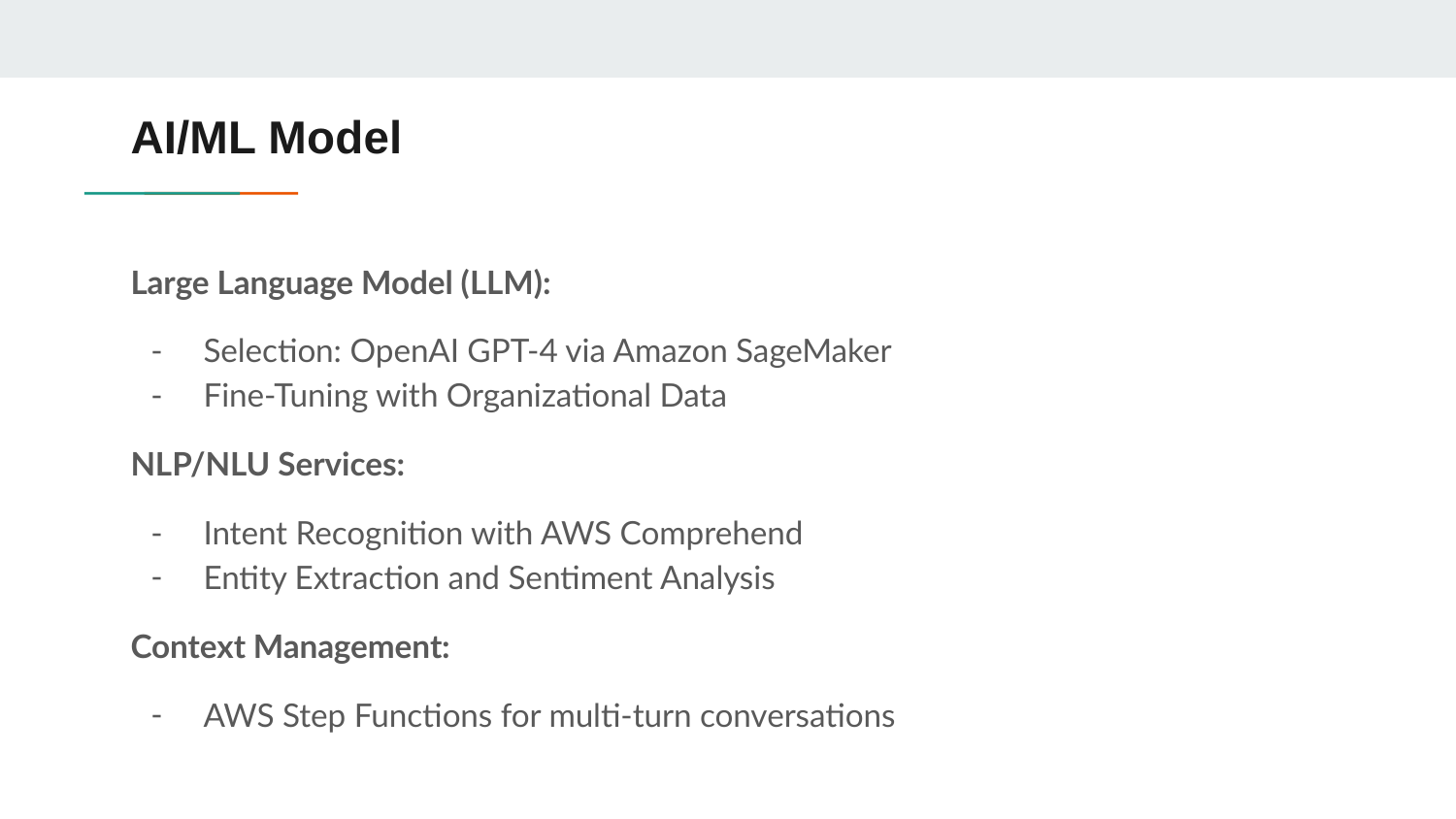

# AI/ML Model
Large Language Model (LLM):
Selection: OpenAI GPT-4 via Amazon SageMaker
Fine-Tuning with Organizational Data
NLP/NLU Services:
Intent Recognition with AWS Comprehend
Entity Extraction and Sentiment Analysis
Context Management:
AWS Step Functions for multi-turn conversations